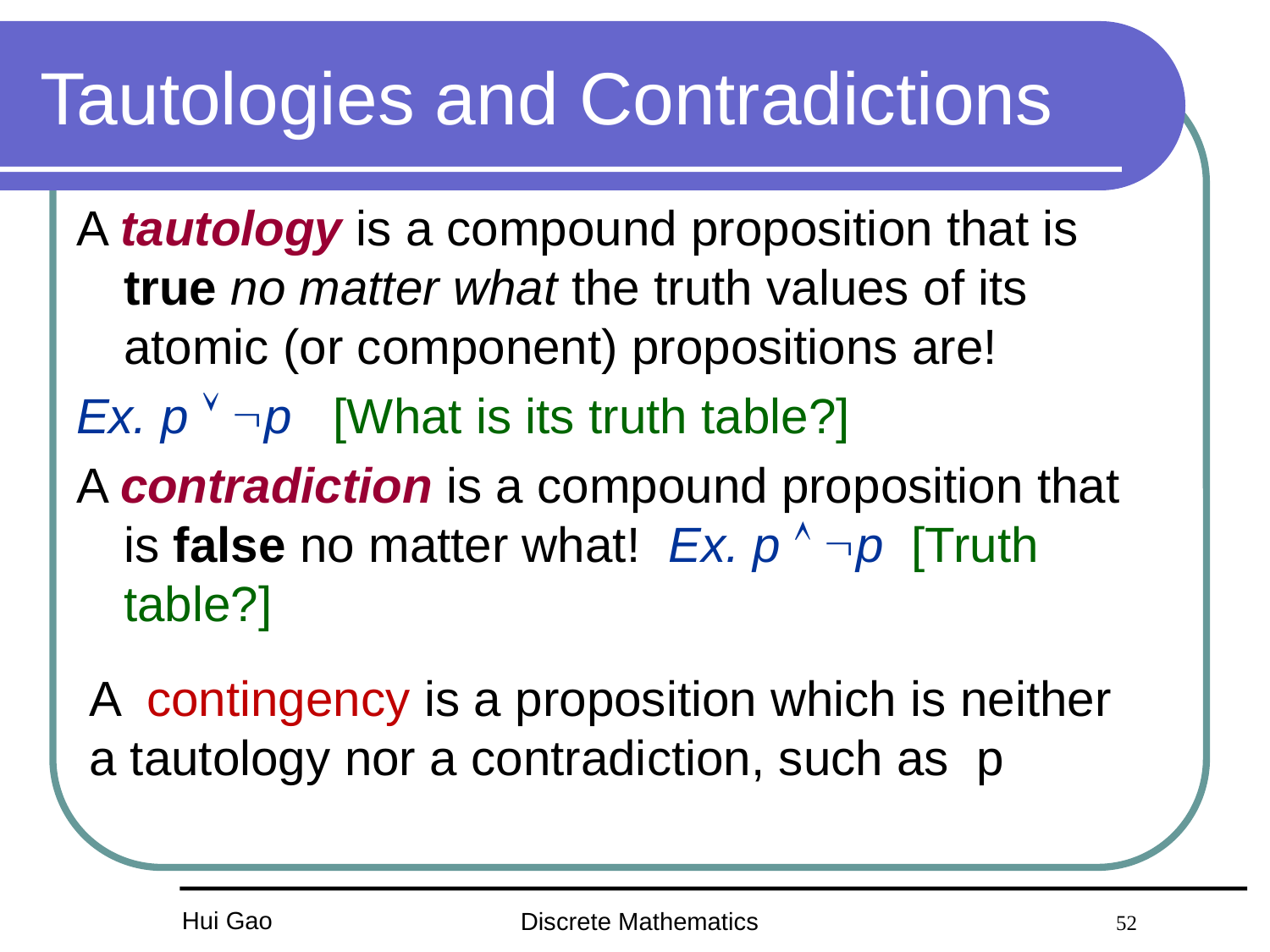

# Tautologies and Contradictions
A tautology is a compound proposition that is true no matter what the truth values of its atomic (or component) propositions are!
Ex. p ∨ ¬p   [What is its truth table?]
A contradiction is a compound proposition that is false no matter what!  Ex. p ∧ ¬p  [Truth table?]
A  contingency is a proposition which is neither a tautology nor a contradiction, such as  p